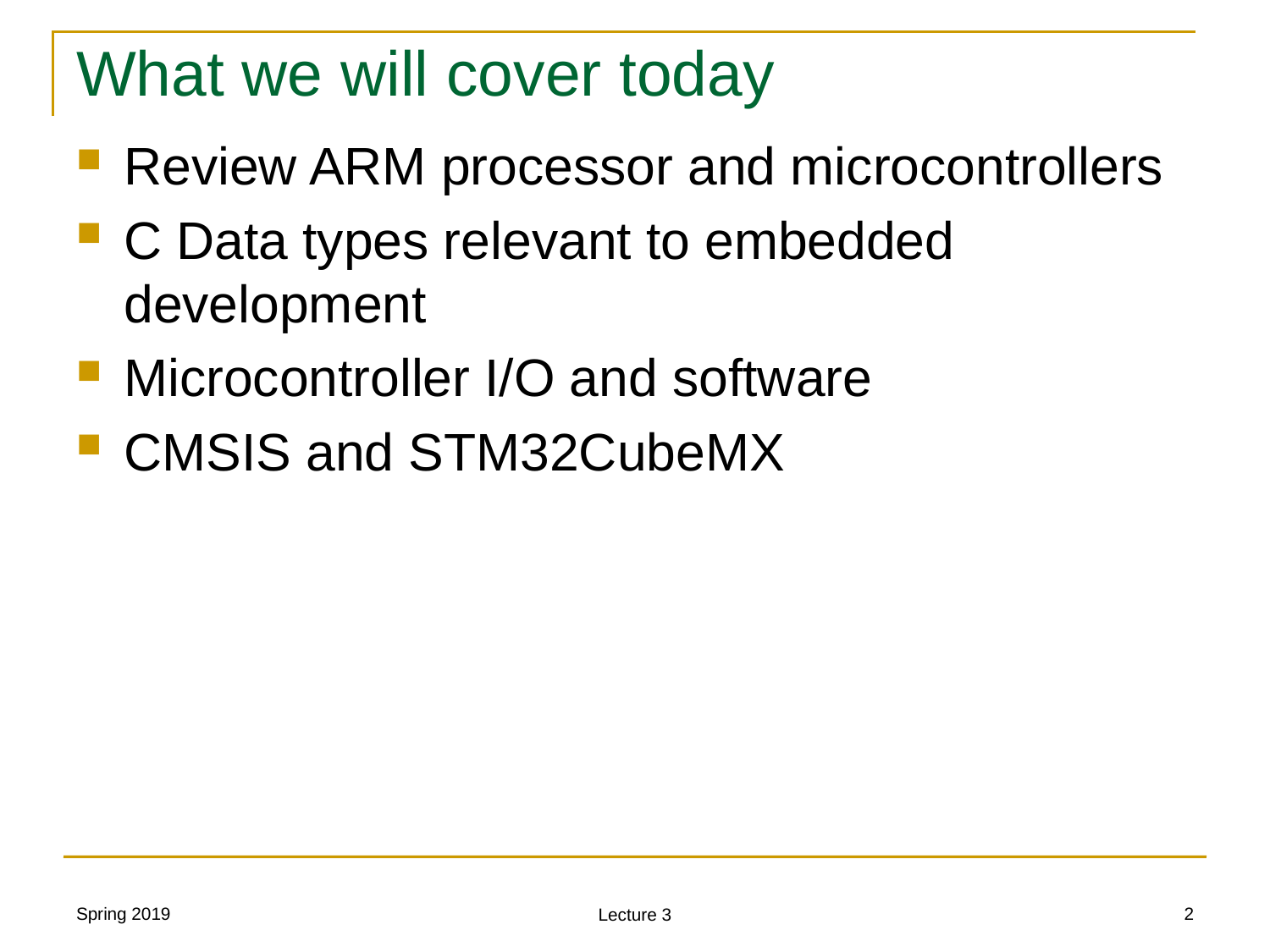

# What we will cover today
Review ARM processor and microcontrollers
C Data types relevant to embedded development
Microcontroller I/O and software
CMSIS and STM32CubeMX

Spring 2019
2
Lecture 3